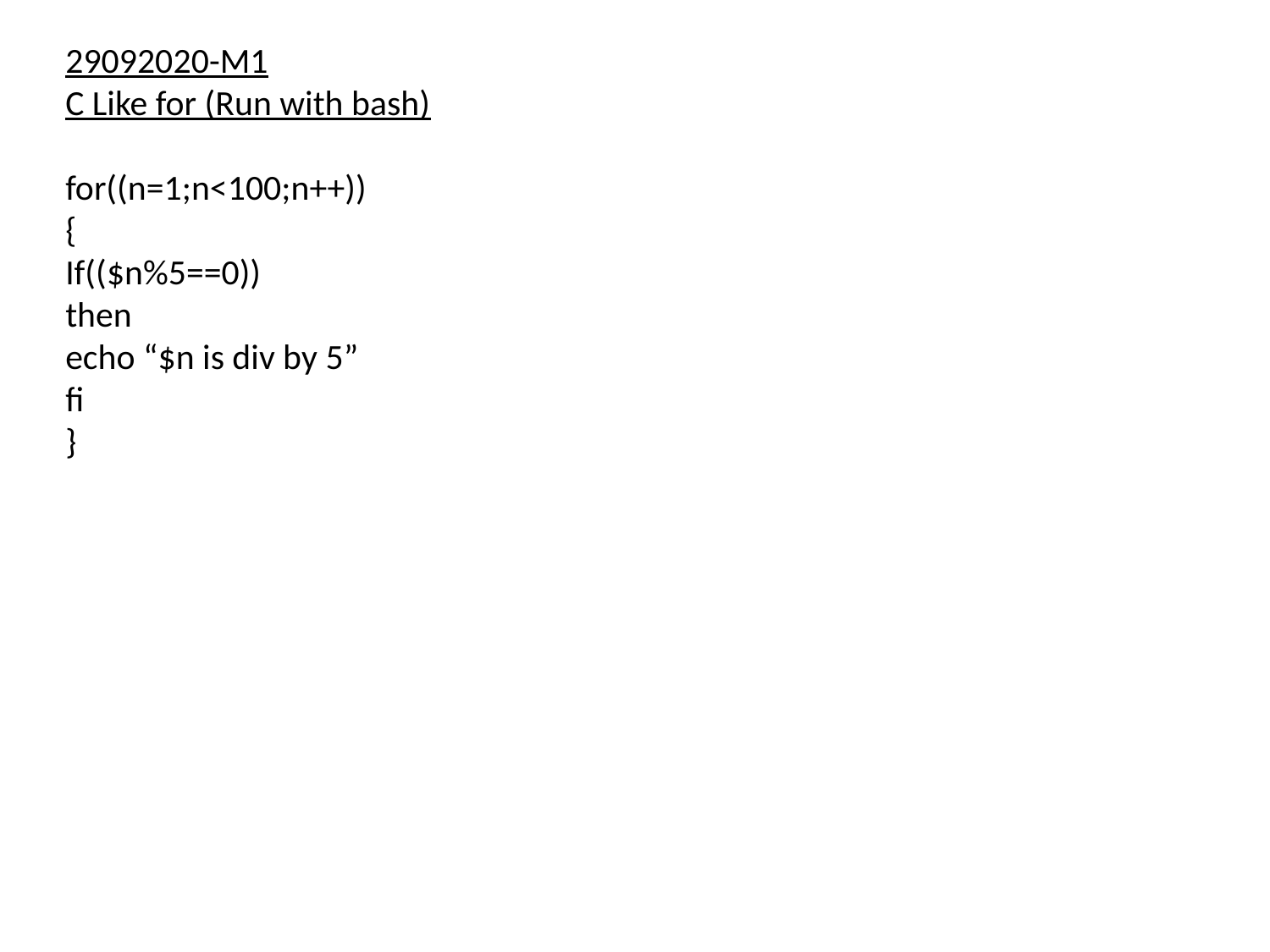

29092020-M1
C Like for (Run with bash)

for((n=1;n<100;n++))
{
If(($n%5==0))
then
echo “$n is div by 5”
fi
}